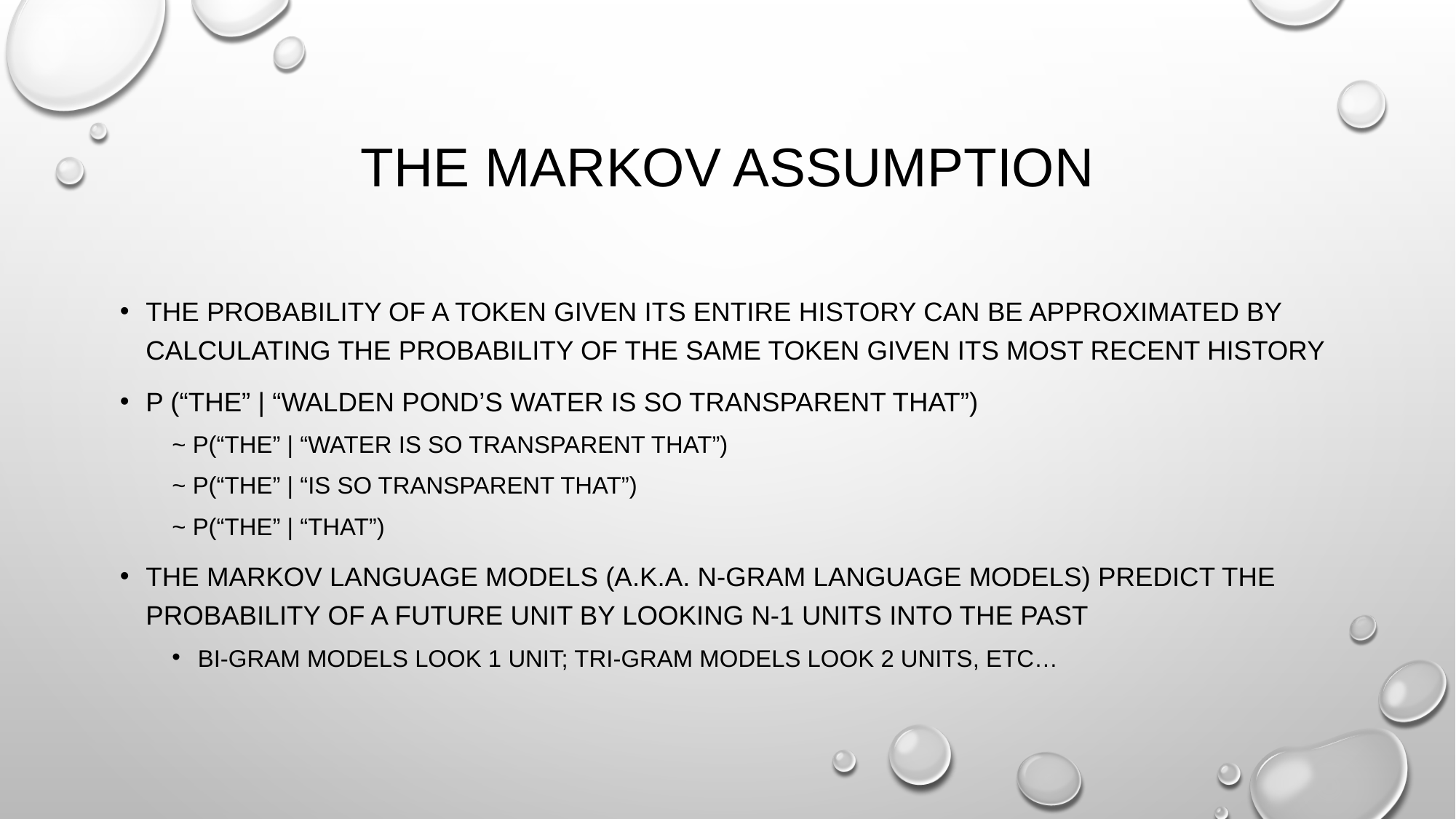

# The Markov Assumption
The probability of a token given its entire history can be approximated by calculating the probability of the same token given its most recent history
P (“the” | “Walden Pond’s water is so transparent that”)
~ P(“the” | “water is so transparent that”)
~ P(“The” | “is so transparent that”)
~ P(“the” | “that”)
The Markov Language Models (a.k.a. N-gram language models) predict the probability of a future unit by looking n-1 units into the past
Bi-gram models look 1 unit; tri-gram models look 2 units, etc…